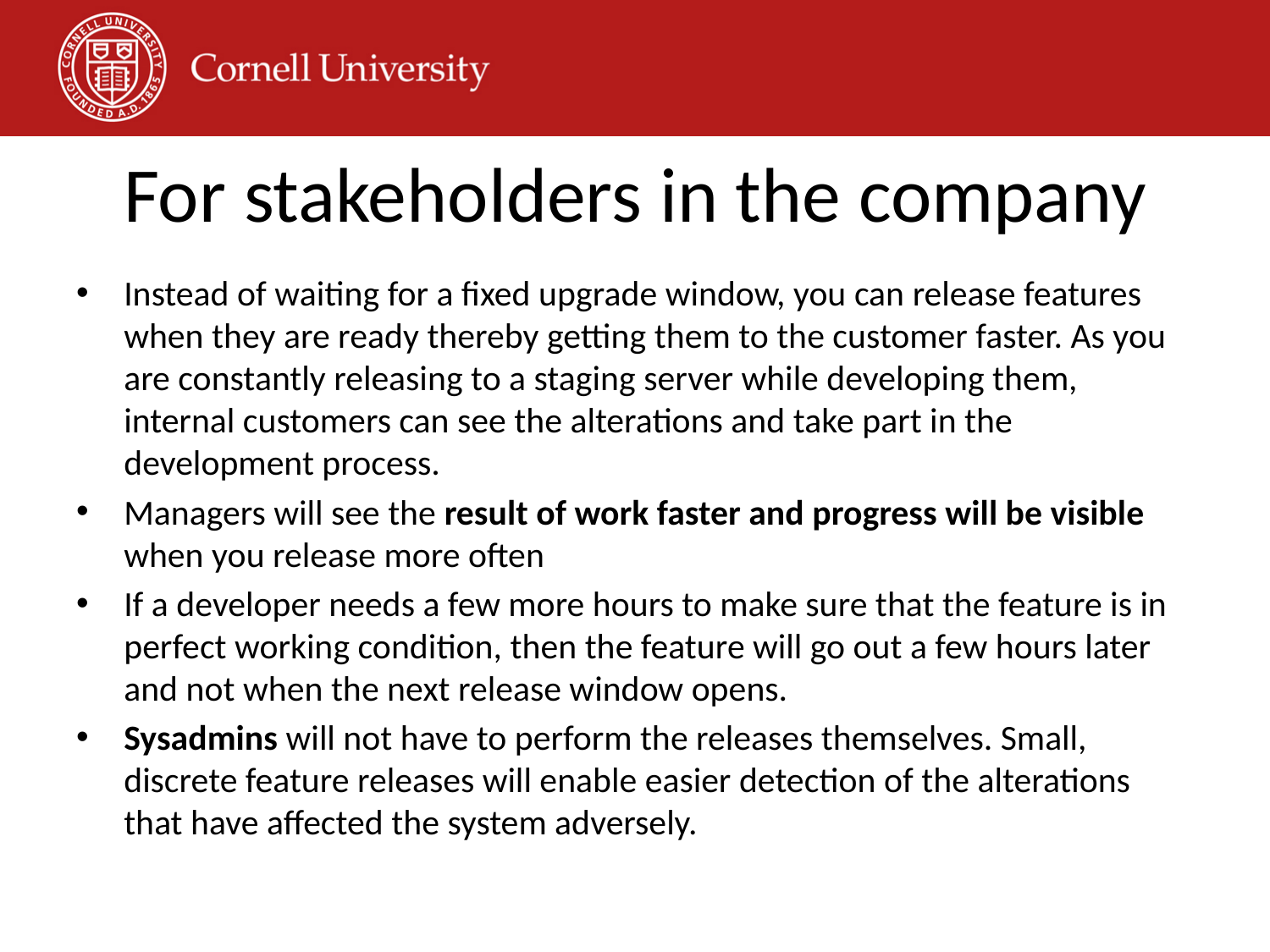

# For stakeholders in the company
Instead of waiting for a fixed upgrade window, you can release features when they are ready thereby getting them to the customer faster. As you are constantly releasing to a staging server while developing them, internal customers can see the alterations and take part in the development process.
Managers will see the result of work faster and progress will be visible when you release more often
If a developer needs a few more hours to make sure that the feature is in perfect working condition, then the feature will go out a few hours later and not when the next release window opens.
Sysadmins will not have to perform the releases themselves. Small, discrete feature releases will enable easier detection of the alterations that have affected the system adversely.